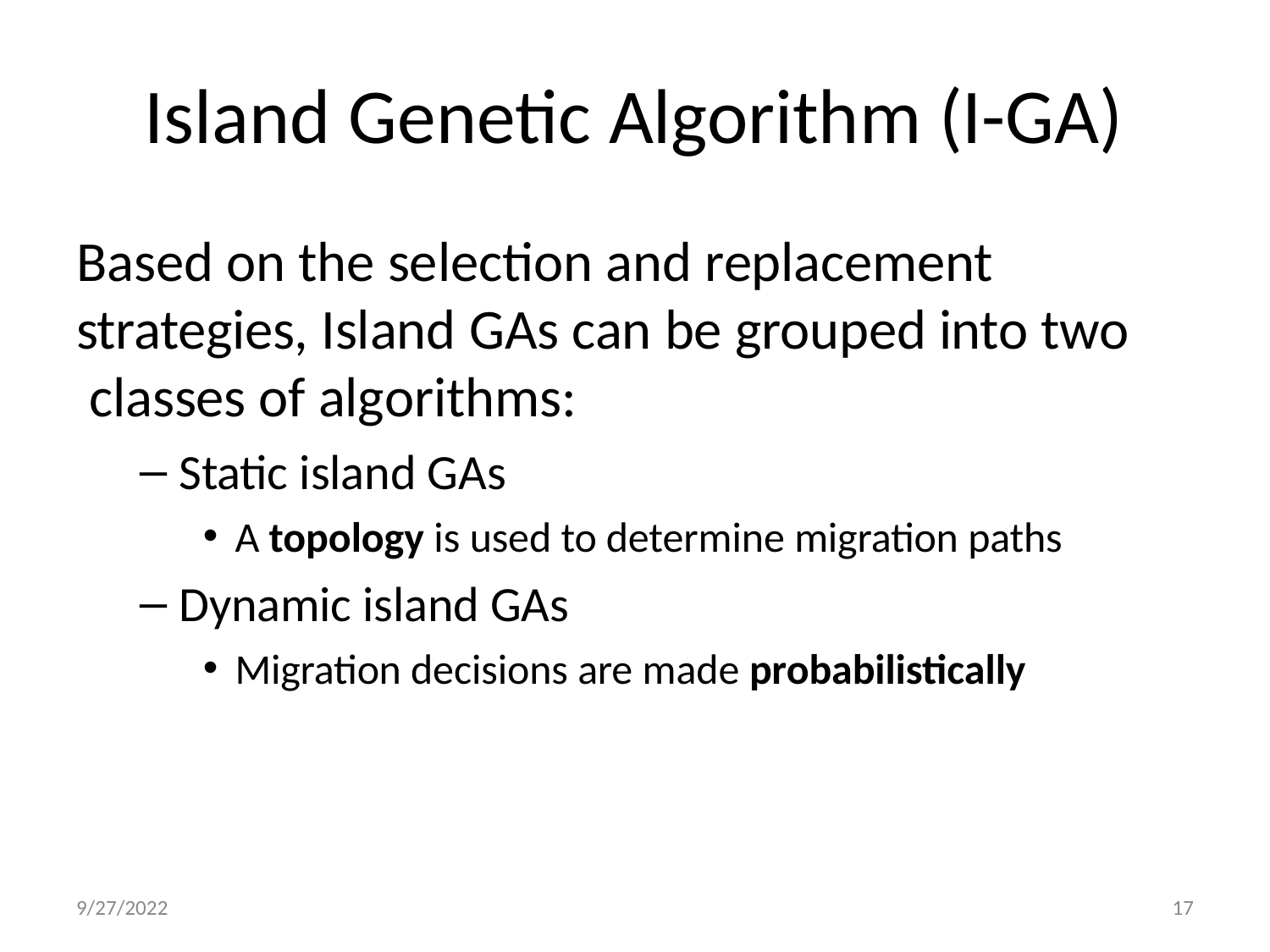

# Island Genetic Algorithm (I-GA)
Based on the selection and replacement  strategies, Island GAs can be grouped into two  classes of algorithms:
Static island GAs
A topology is used to determine migration paths
Dynamic island GAs
Migration decisions are made probabilistically
9/27/2022
17